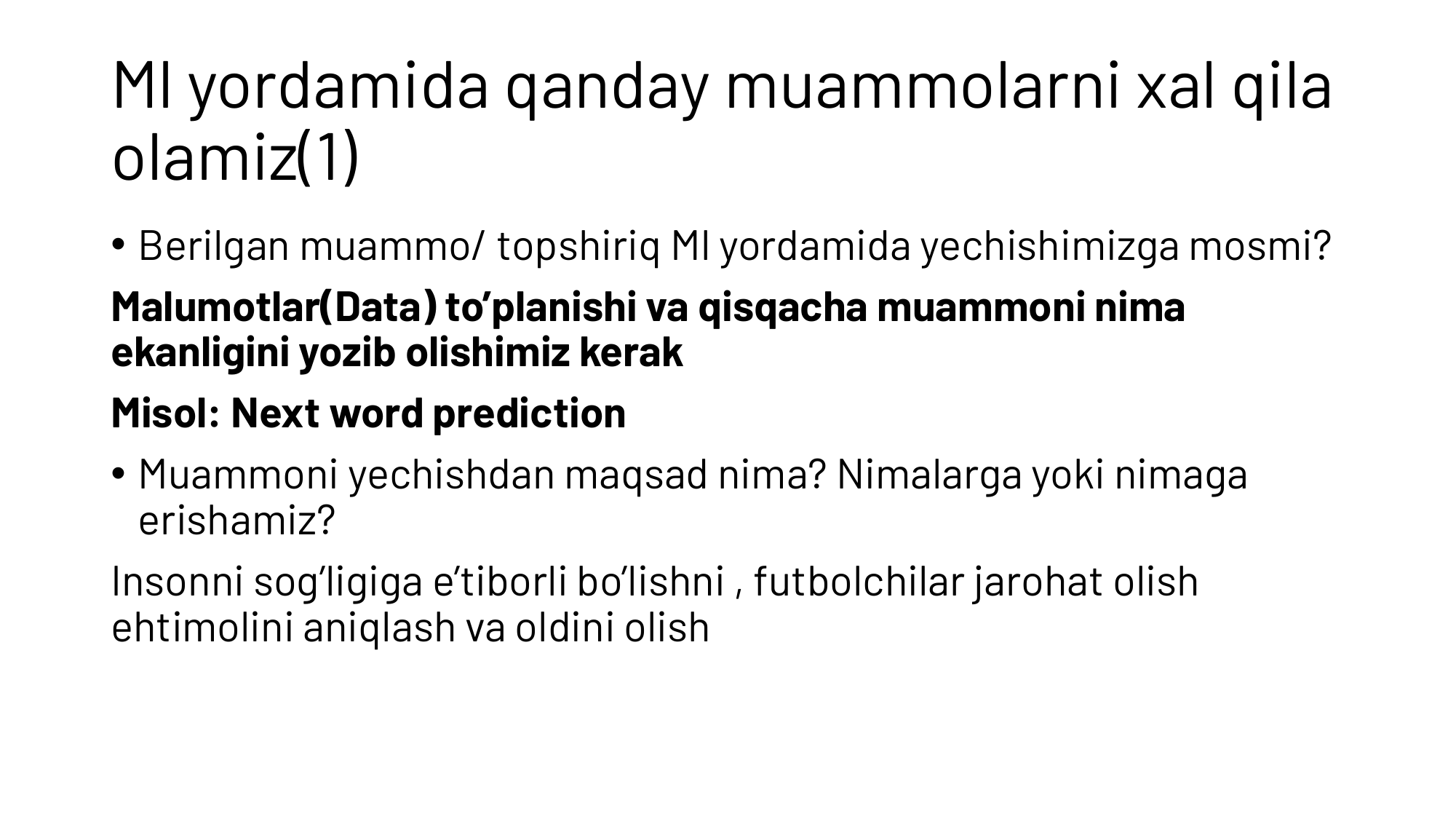

# Ml yordamida qanday muammolarni xal qila olamiz(1)
Berilgan muammo/ topshiriq Ml yordamida yechishimizga mosmi?
Malumotlar(Data) to’planishi va qisqacha muammoni nima ekanligini yozib olishimiz kerak
Misol: Next word prediction
Muammoni yechishdan maqsad nima? Nimalarga yoki nimaga erishamiz?
Insonni sog’ligiga e’tiborli bo’lishni , futbolchilar jarohat olish ehtimolini aniqlash va oldini olish